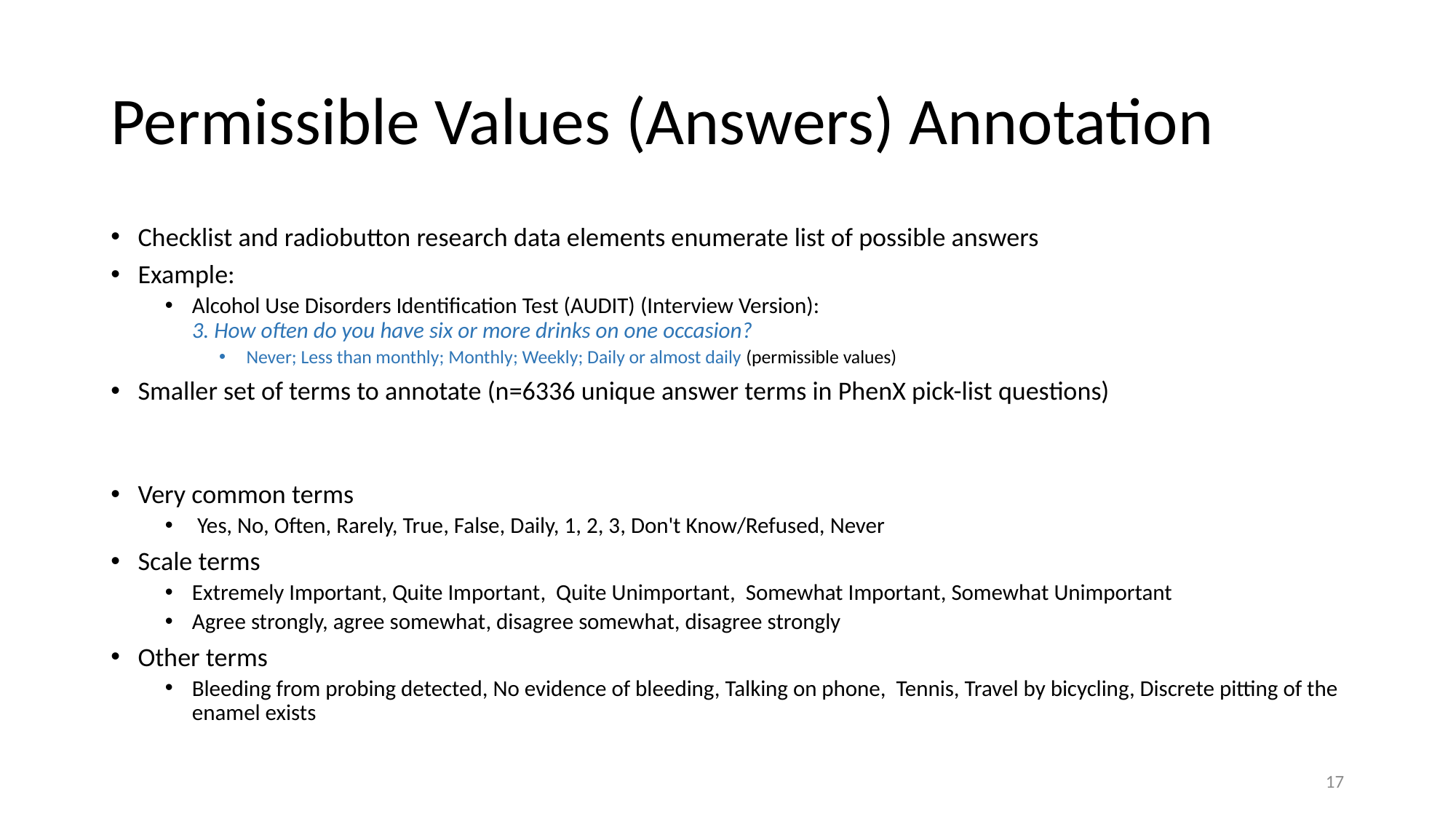

# Permissible Values (Answers) Annotation
Checklist and radiobutton research data elements enumerate list of possible answers
Example:
Alcohol Use Disorders Identification Test (AUDIT) (Interview Version):
3. How often do you have six or more drinks on one occasion?
Never; Less than monthly; Monthly; Weekly; Daily or almost daily (permissible values)
Smaller set of terms to annotate (n=6336 unique answer terms in PhenX pick-list questions)

Very common terms
 Yes, No, Often, Rarely, True, False, Daily, 1, 2, 3, Don't Know/Refused, Never
Scale terms
Extremely Important, Quite Important,  Quite Unimportant,  Somewhat Important, Somewhat Unimportant
Agree strongly, agree somewhat, disagree somewhat, disagree strongly
Other terms
Bleeding from probing detected, No evidence of bleeding, Talking on phone,  Tennis, Travel by bicycling, Discrete pitting of the enamel exists
17